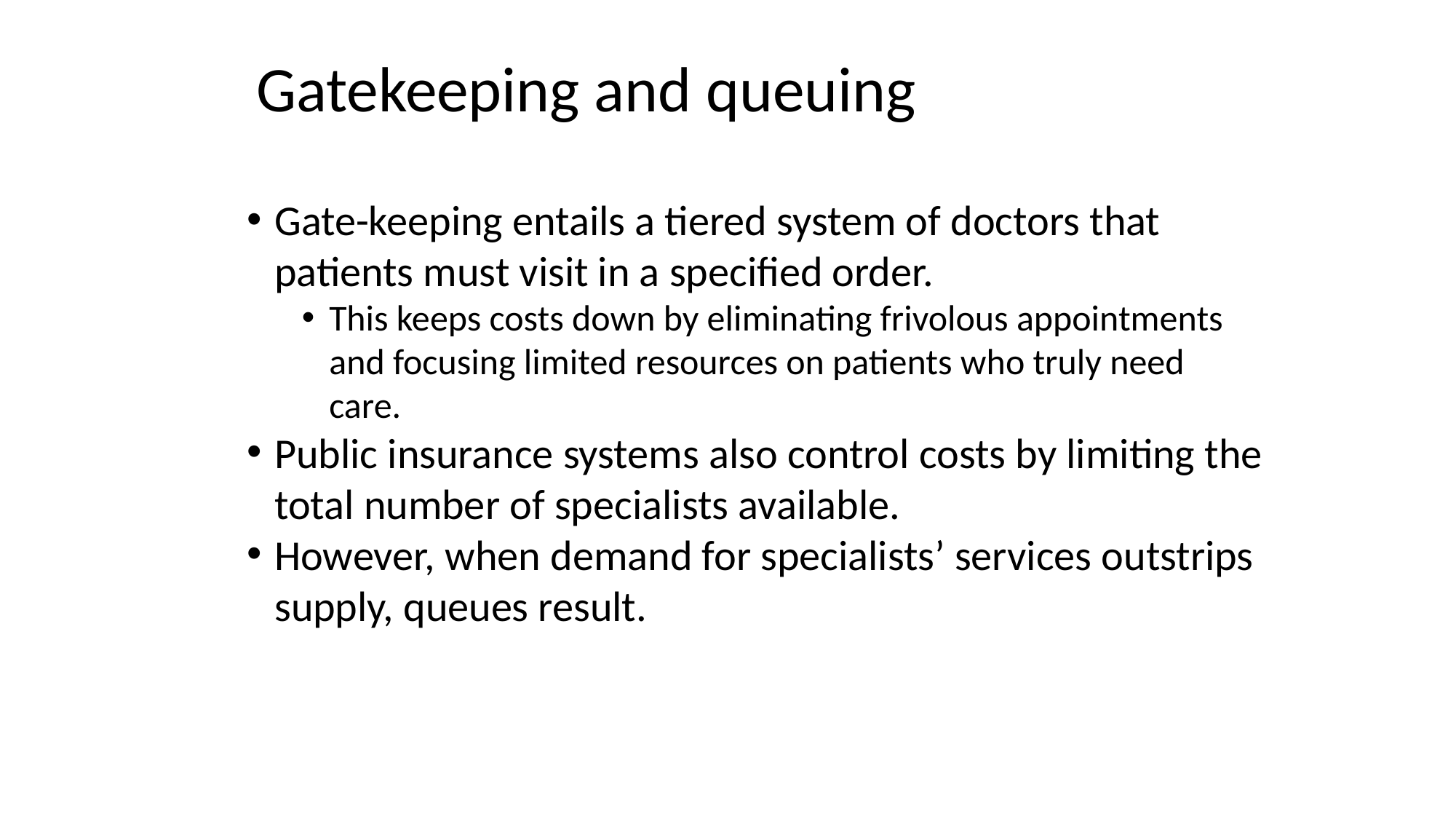

Gatekeeping and queuing

Gate-keeping entails a tiered system of doctors that patients must visit in a specified order.
This keeps costs down by eliminating frivolous appointments and focusing limited resources on patients who truly need care.
Public insurance systems also control costs by limiting the total number of specialists available.
However, when demand for specialists’ services outstrips supply, queues result.